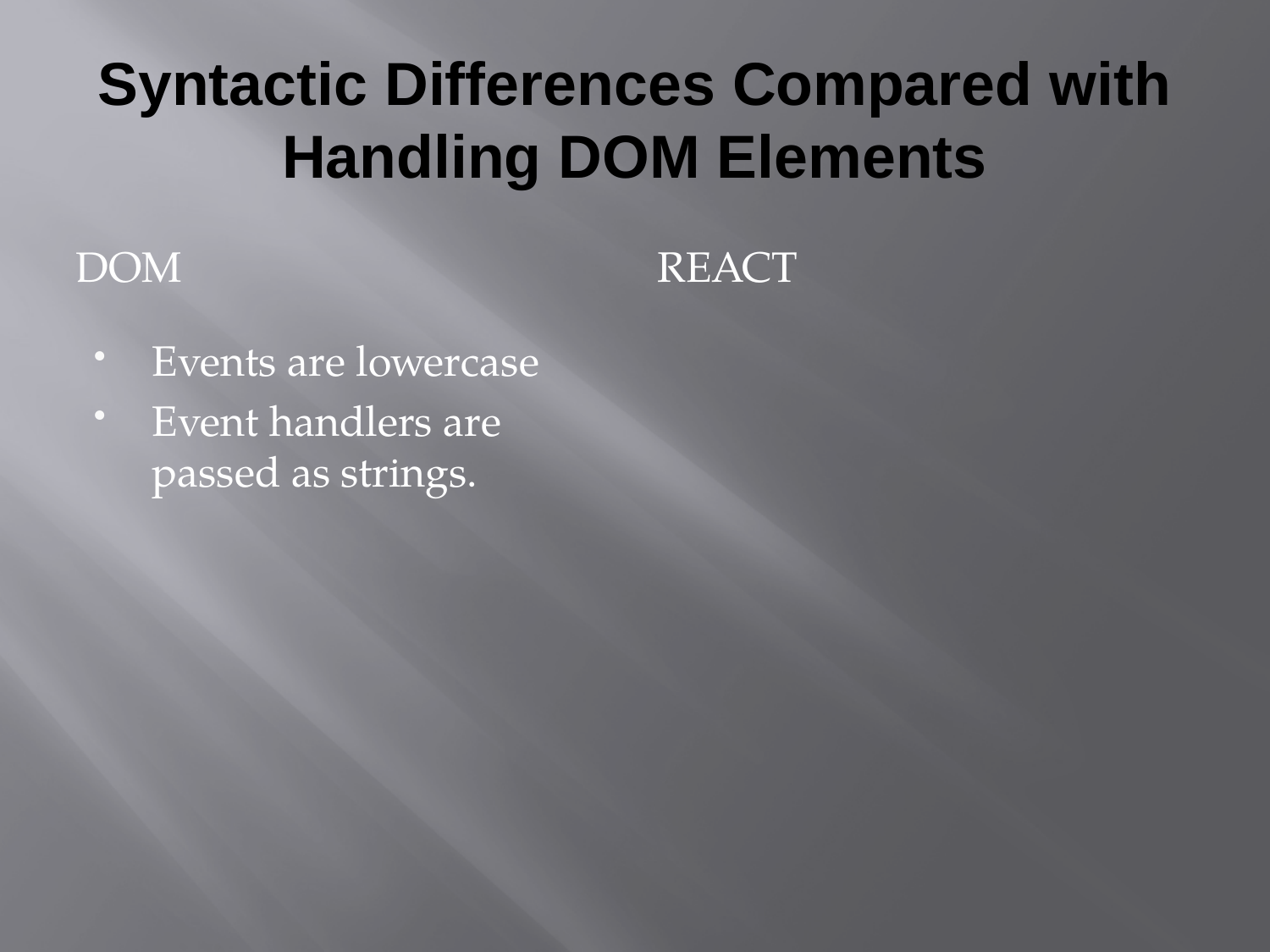

# Syntactic Differences Compared with Handling DOM Elements
DOM
React
Events are lowercase
Event handlers are passed as strings.